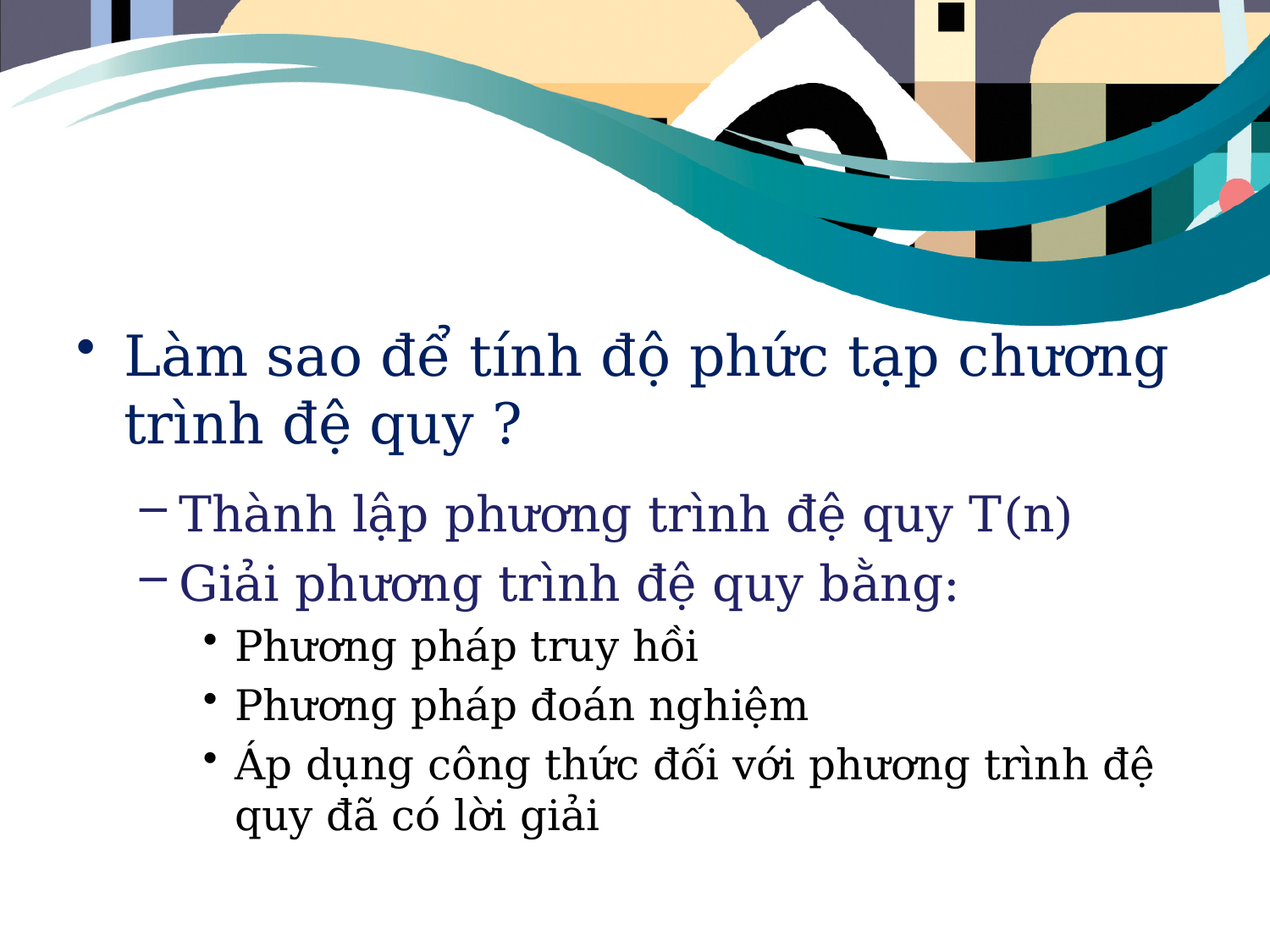

#
Làm sao để tính độ phức tạp chương trình đệ quy ?
Thành lập phương trình đệ quy T(n)
Giải phương trình đệ quy bằng:
Phương pháp truy hồi
Phương pháp đoán nghiệm
Áp dụng công thức đối với phương trình đệ quy đã có lời giải